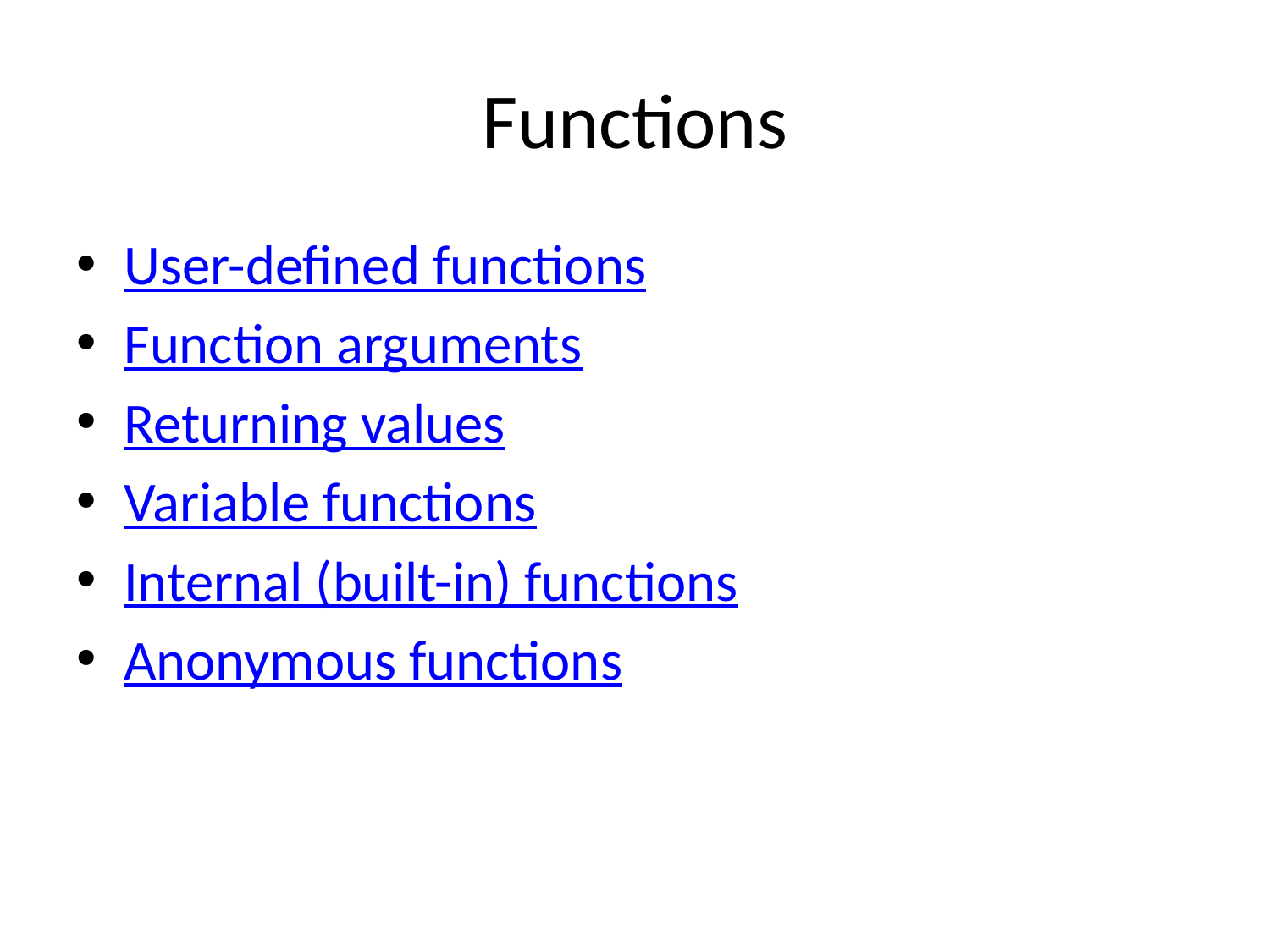

# Functions
User-defined functions
Function arguments
Returning values
Variable functions
Internal (built-in) functions
Anonymous functions